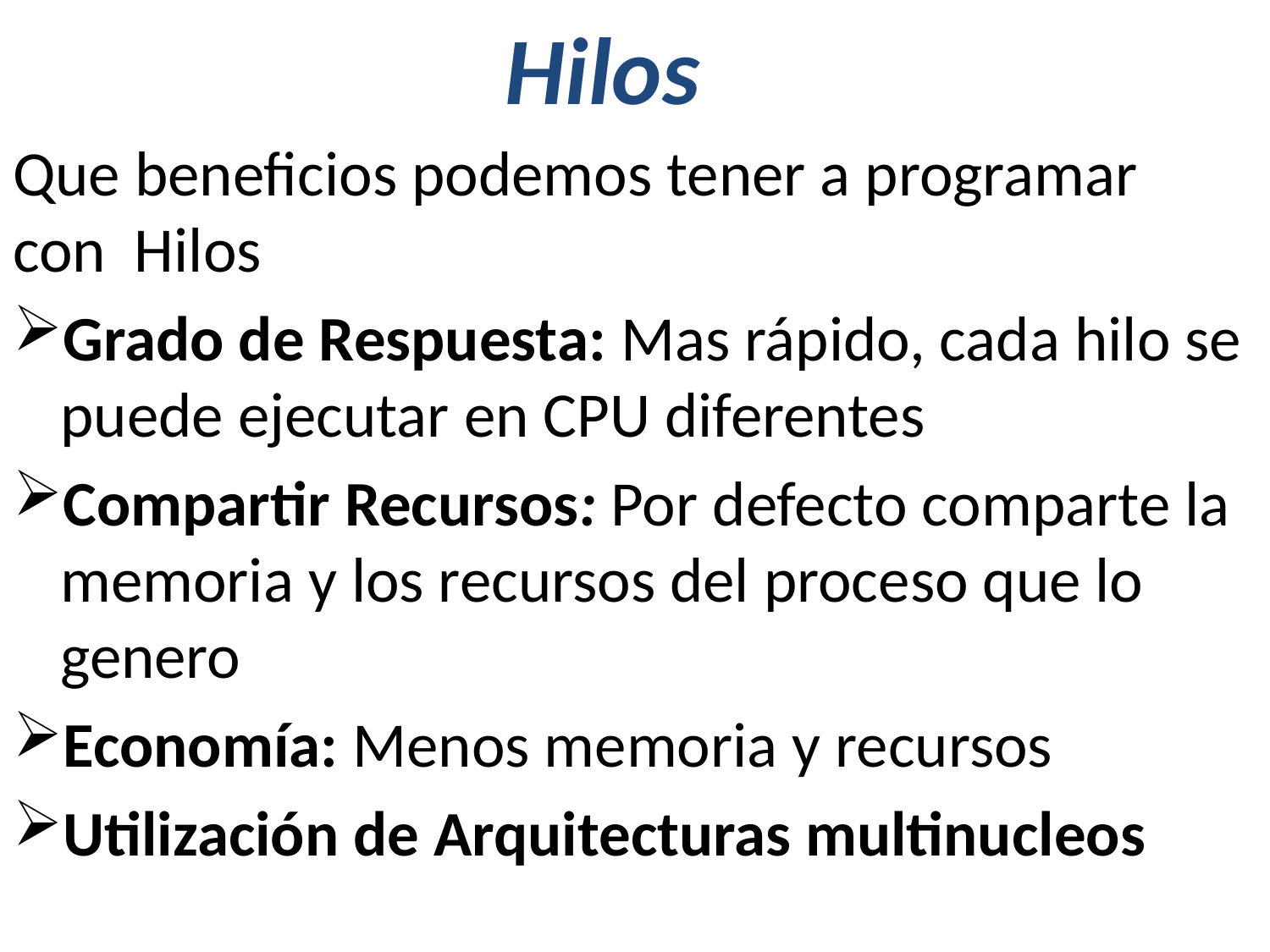

Hilos
Que beneficios podemos tener a programar con  Hilos
Grado de Respuesta: Mas rápido, cada hilo se puede ejecutar en CPU diferentes
Compartir Recursos: Por defecto comparte la memoria y los recursos del proceso que lo genero
Economía: Menos memoria y recursos
Utilización de Arquitecturas multinucleos